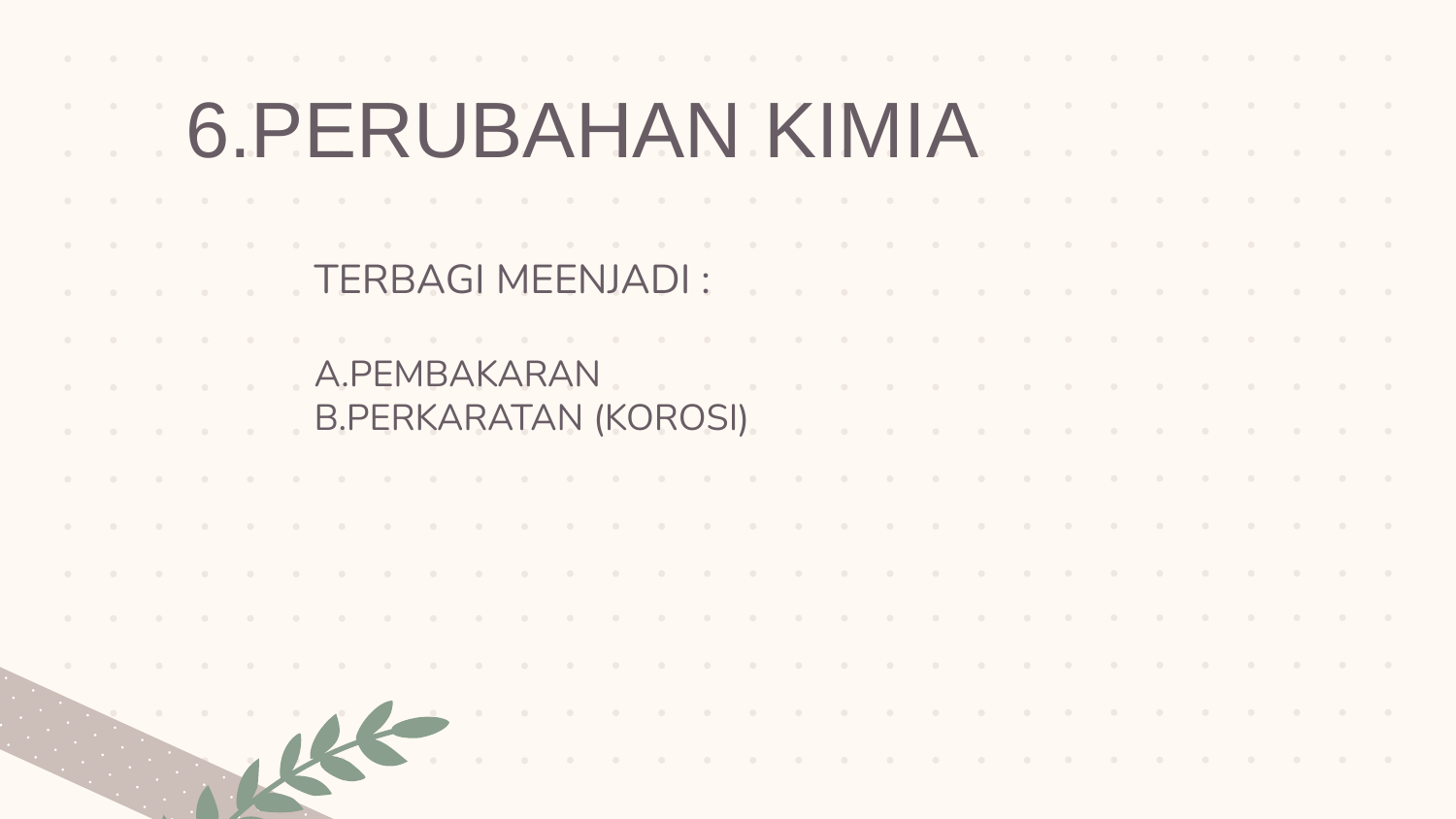

# 6.PERUBAHAN KIMIA
TERBAGI MEENJADI :

A.PEMBAKARAN
B.PERKARATAN (KOROSI)